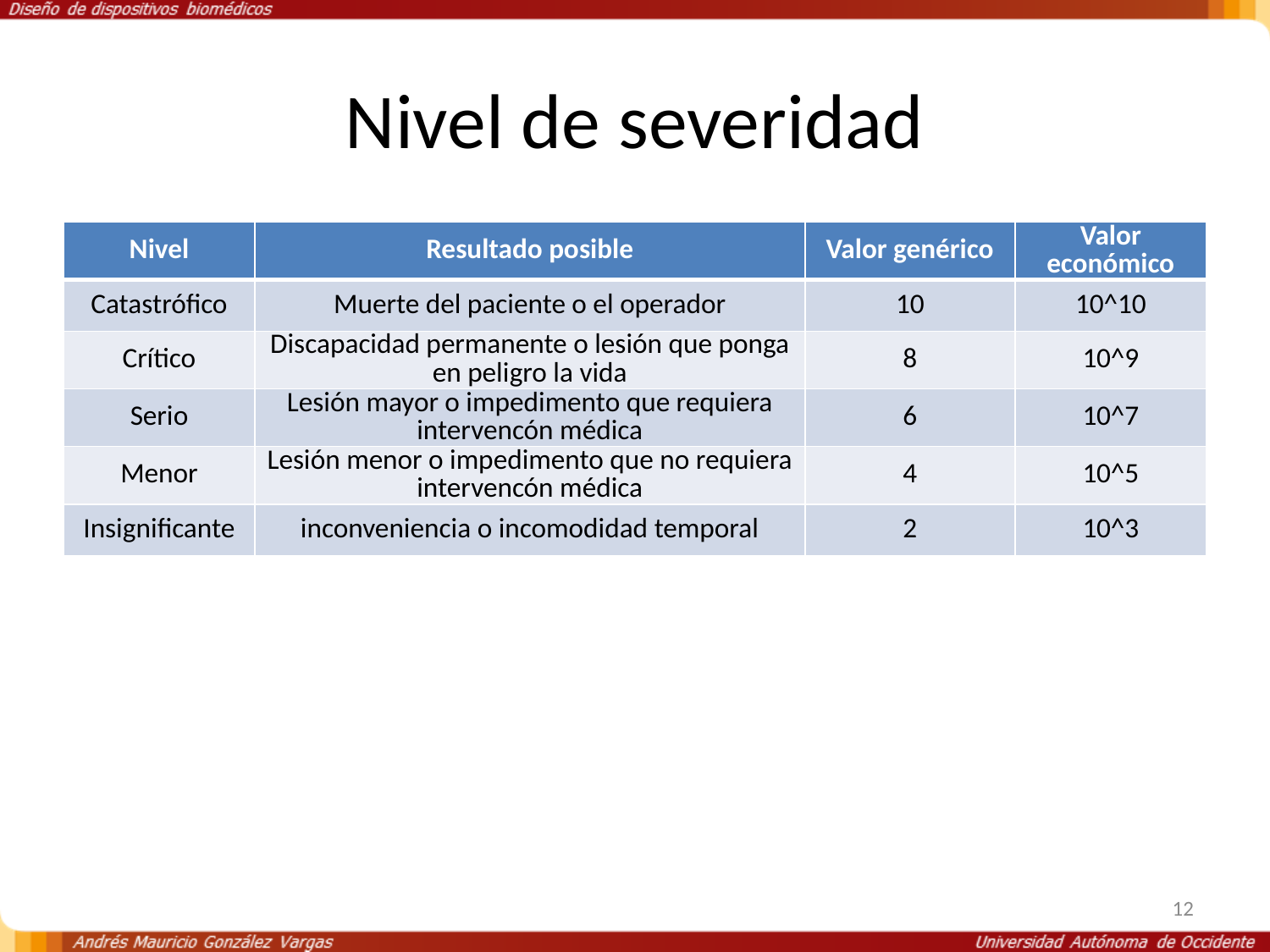

# Nivel de severidad
| Nivel | Resultado posible | Valor genérico | Valor económico |
| --- | --- | --- | --- |
| Catastrófico | Muerte del paciente o el operador | 10 | 10^10 |
| Crítico | Discapacidad permanente o lesión que ponga en peligro la vida | 8 | 10^9 |
| Serio | Lesión mayor o impedimento que requiera intervencón médica | 6 | 10^7 |
| Menor | Lesión menor o impedimento que no requiera intervencón médica | 4 | 10^5 |
| Insignificante | inconveniencia o incomodidad temporal | 2 | 10^3 |
12